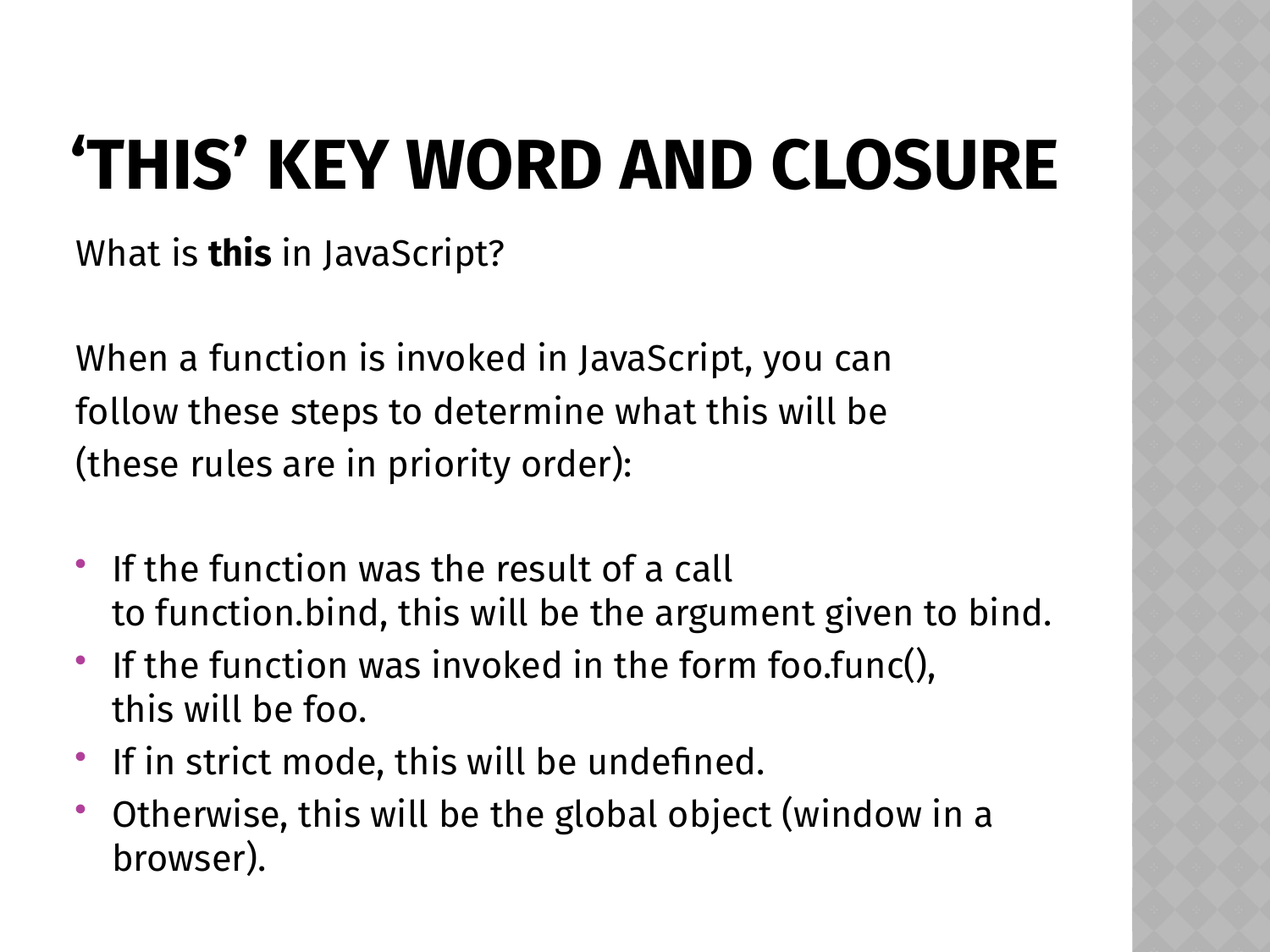

# ‘This’ key word and Closure
What is this in JavaScript?

When a function is invoked in JavaScript, you can
follow these steps to determine what this will be
(these rules are in priority order):

If the function was the result of a call to function.bind, this will be the argument given to bind.
If the function was invoked in the form foo.func(), this will be foo.
If in strict mode, this will be undefined.
Otherwise, this will be the global object (window in a browser).